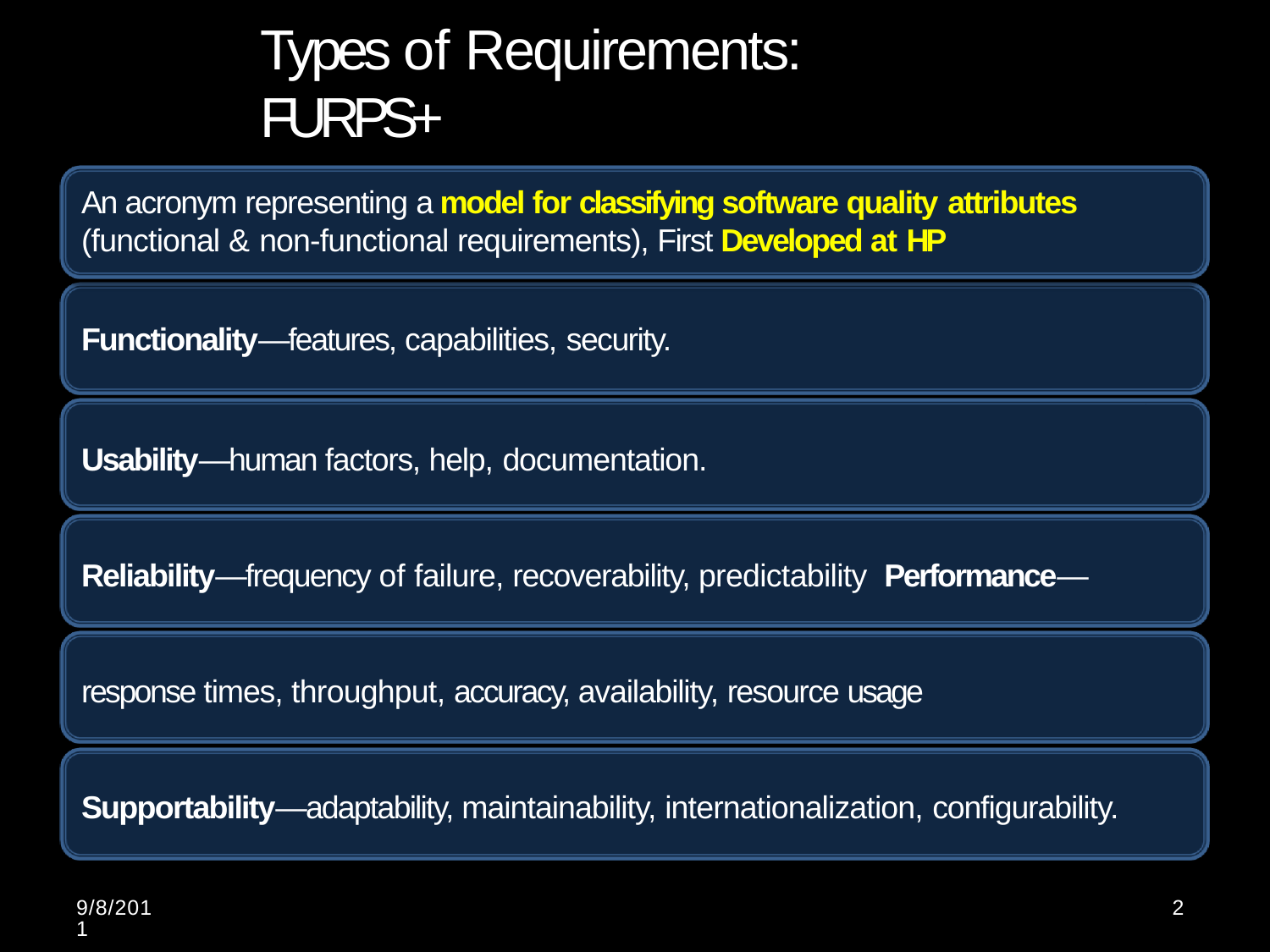

# Types of Requirements: FURPS+

An acronym representing a model for classifying software quality attributes
(functional & non-functional requirements), First Developed at HP

Functionality—features, capabilities, security.

Usability—human factors, help, documentation.
Reliability—frequency of failure, recoverability, predictability  Performance—response times, throughput, accuracy, availability, resource usage  Supportability—adaptability, maintainability, internationalization, configurability.

9/8/2011
2